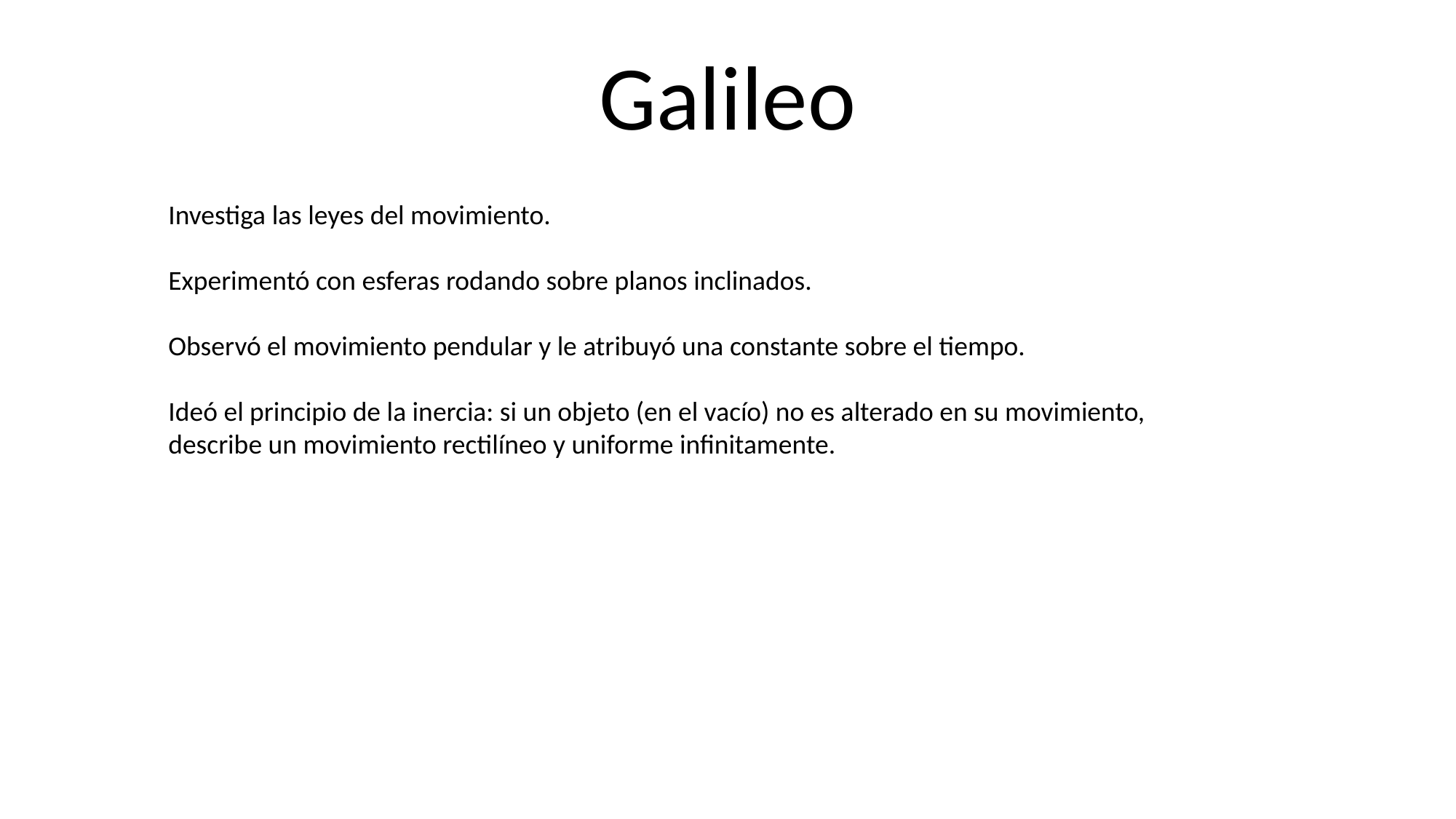

# Galileo
Investiga las leyes del movimiento.

Experimentó con esferas rodando sobre planos inclinados.

Observó el movimiento pendular y le atribuyó una constante sobre el tiempo.

Ideó el principio de la inercia: si un objeto (en el vacío) no es alterado en su movimiento, describe un movimiento rectilíneo y uniforme infinitamente.